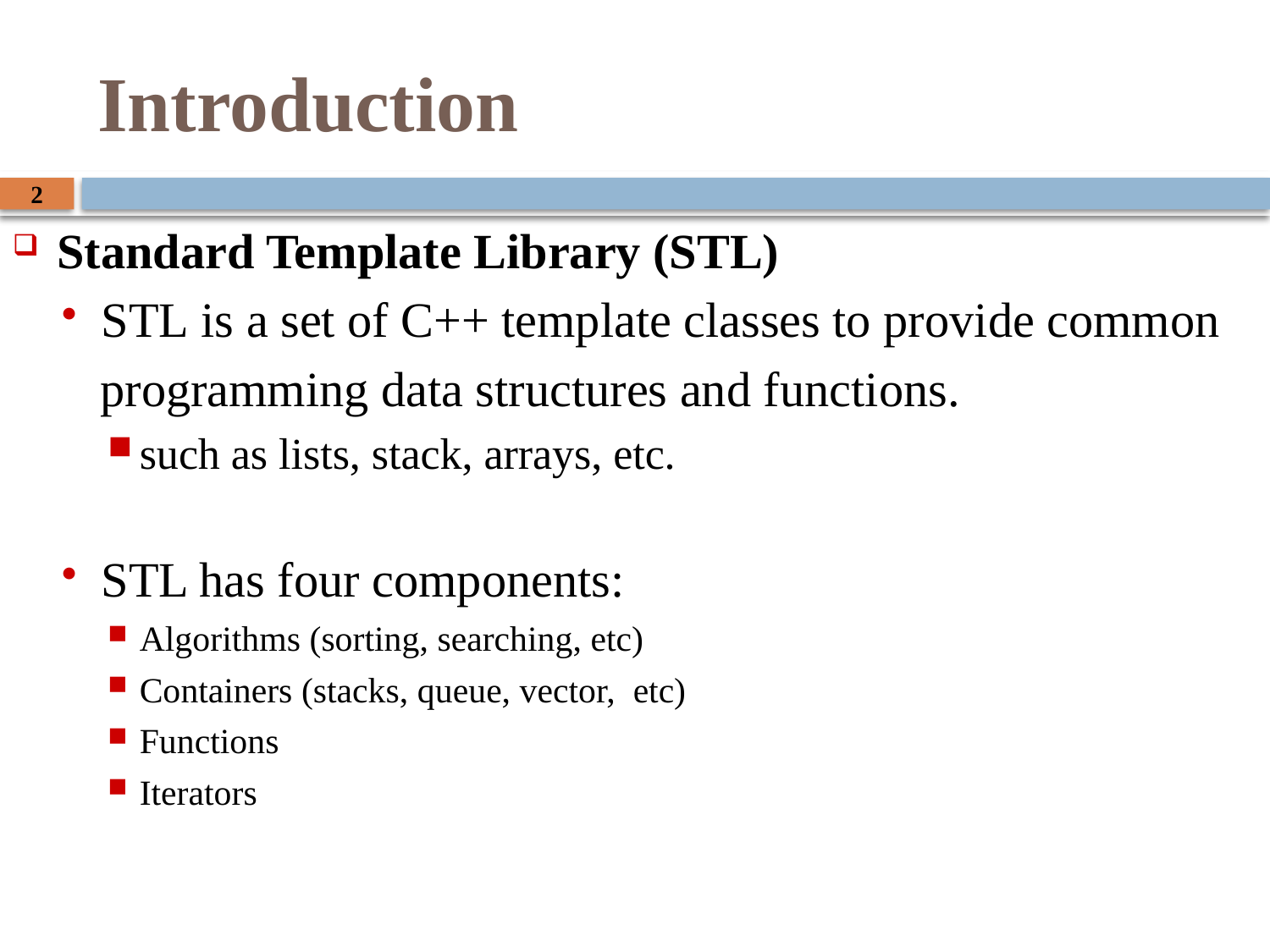

# Introduction
Standard Template Library (STL)
STL is a set of C++ template classes to provide common
   programming data structures and functions.
such as lists, stack, arrays, etc.

STL has four components:
Algorithms (sorting, searching, etc)
Containers (stacks, queue, vector,  etc)
Functions
Iterators

2